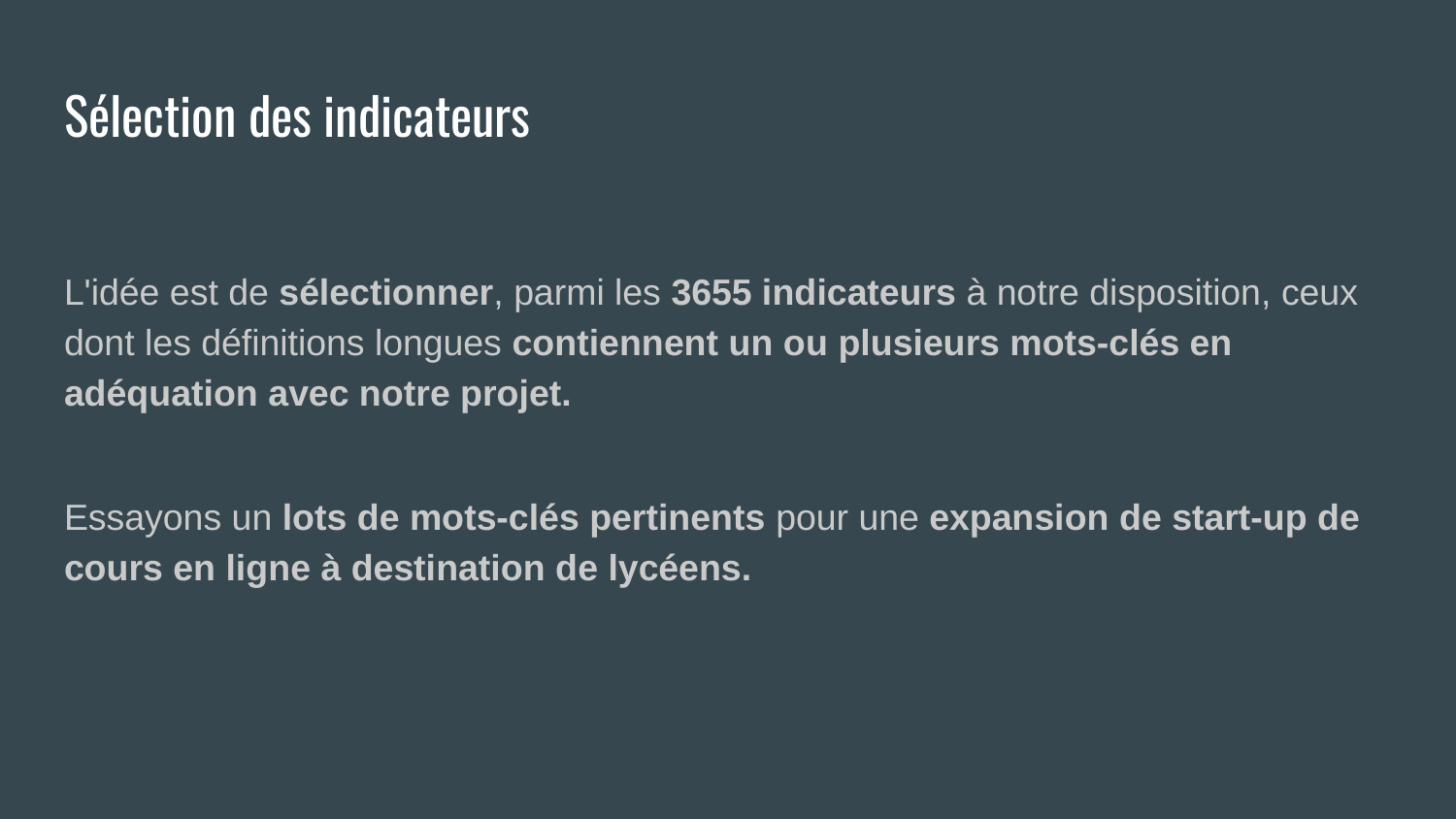

# Sélection des indicateurs

L'idée est de sélectionner, parmi les 3655 indicateurs à notre disposition, ceux dont les définitions longues contiennent un ou plusieurs mots-clés en adéquation avec notre projet.
Essayons un lots de mots-clés pertinents pour une expansion de start-up de cours en ligne à destination de lycéens.